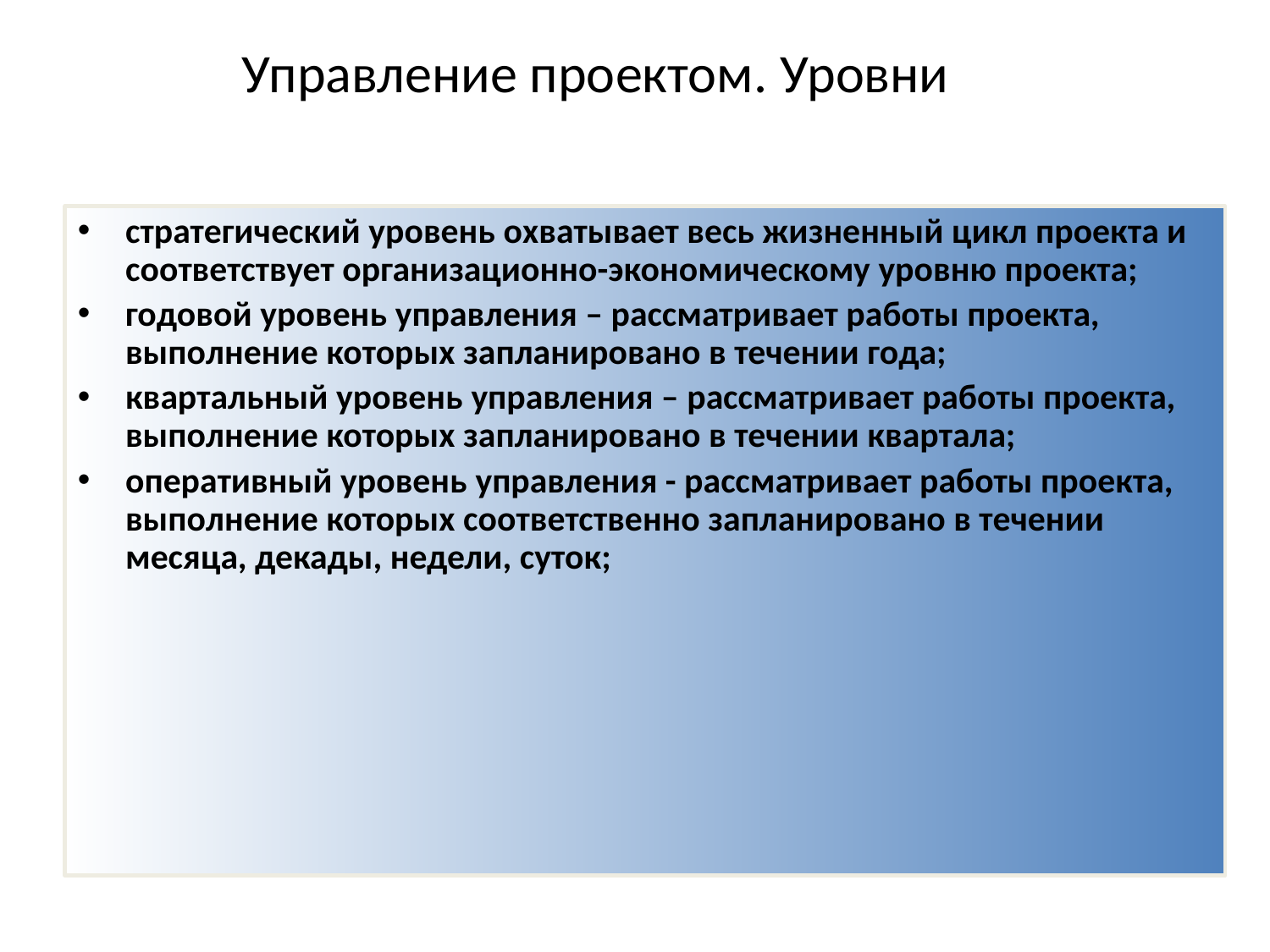

# Управление проектом. Уровни
стратегический уровень охватывает весь жизненный цикл проекта и соответствует организационно-экономическому уровню проекта;
годовой уровень управления – рассматривает работы проекта, выполнение которых запланировано в течении года;
квартальный уровень управления – рассматривает работы проекта, выполнение которых запланировано в течении квартала;
оперативный уровень управления - рассматривает работы проекта, выполнение которых соответственно запланировано в течении месяца, декады, недели, суток;
2